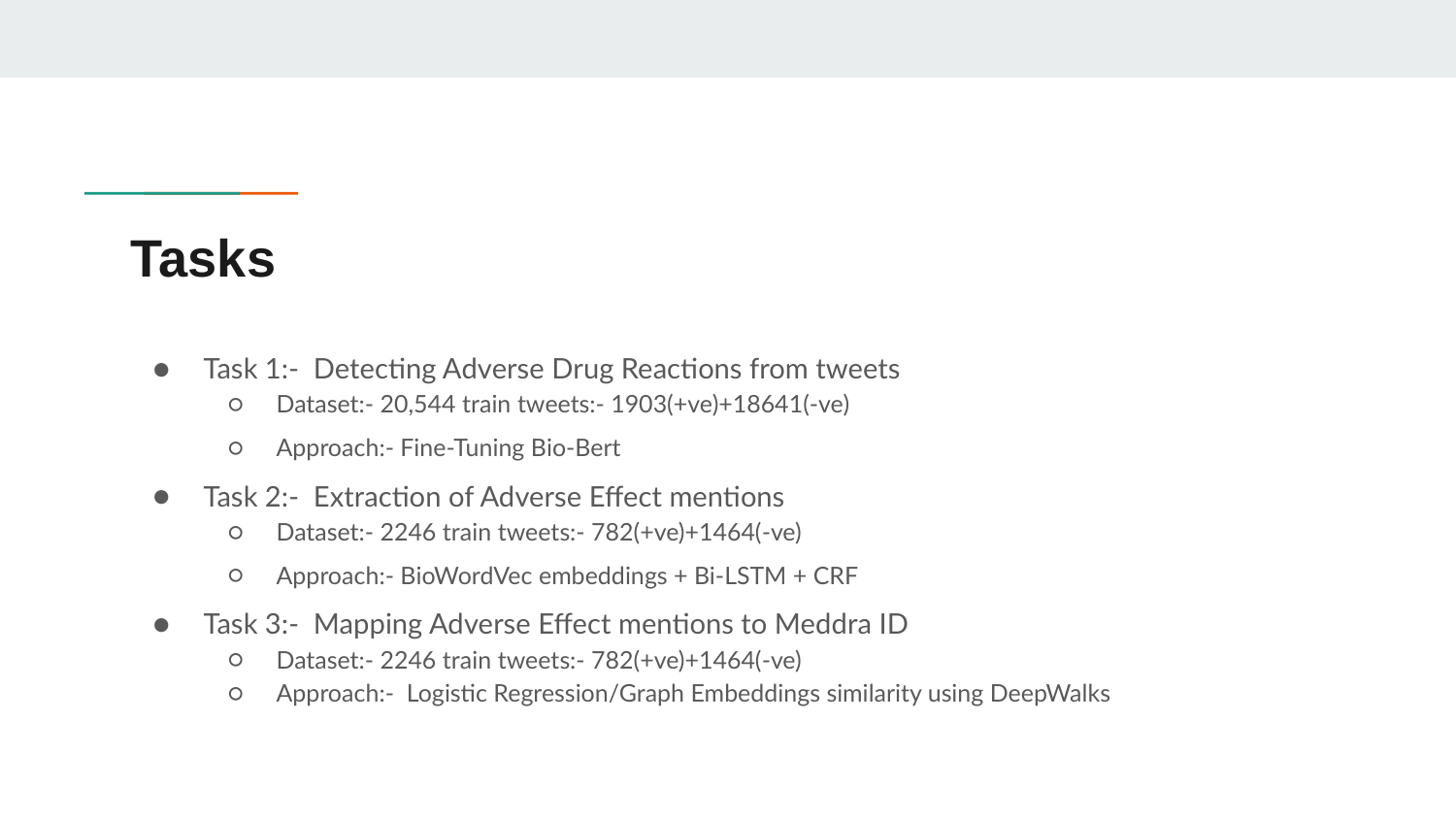

# Tasks
Task 1:-  Detecting Adverse Drug Reactions from tweets
Dataset:- 20,544 train tweets:- 1903(+ve)+18641(-ve)
Approach:- Fine-Tuning Bio-Bert
Task 2:-  Extraction of Adverse Effect mentions
Dataset:- 2246 train tweets:- 782(+ve)+1464(-ve)
Approach:- BioWordVec embeddings + Bi-LSTM + CRF
Task 3:-  Mapping Adverse Effect mentions to Meddra ID
Dataset:- 2246 train tweets:- 782(+ve)+1464(-ve)
Approach:-  Logistic Regression/Graph Embeddings similarity using DeepWalks